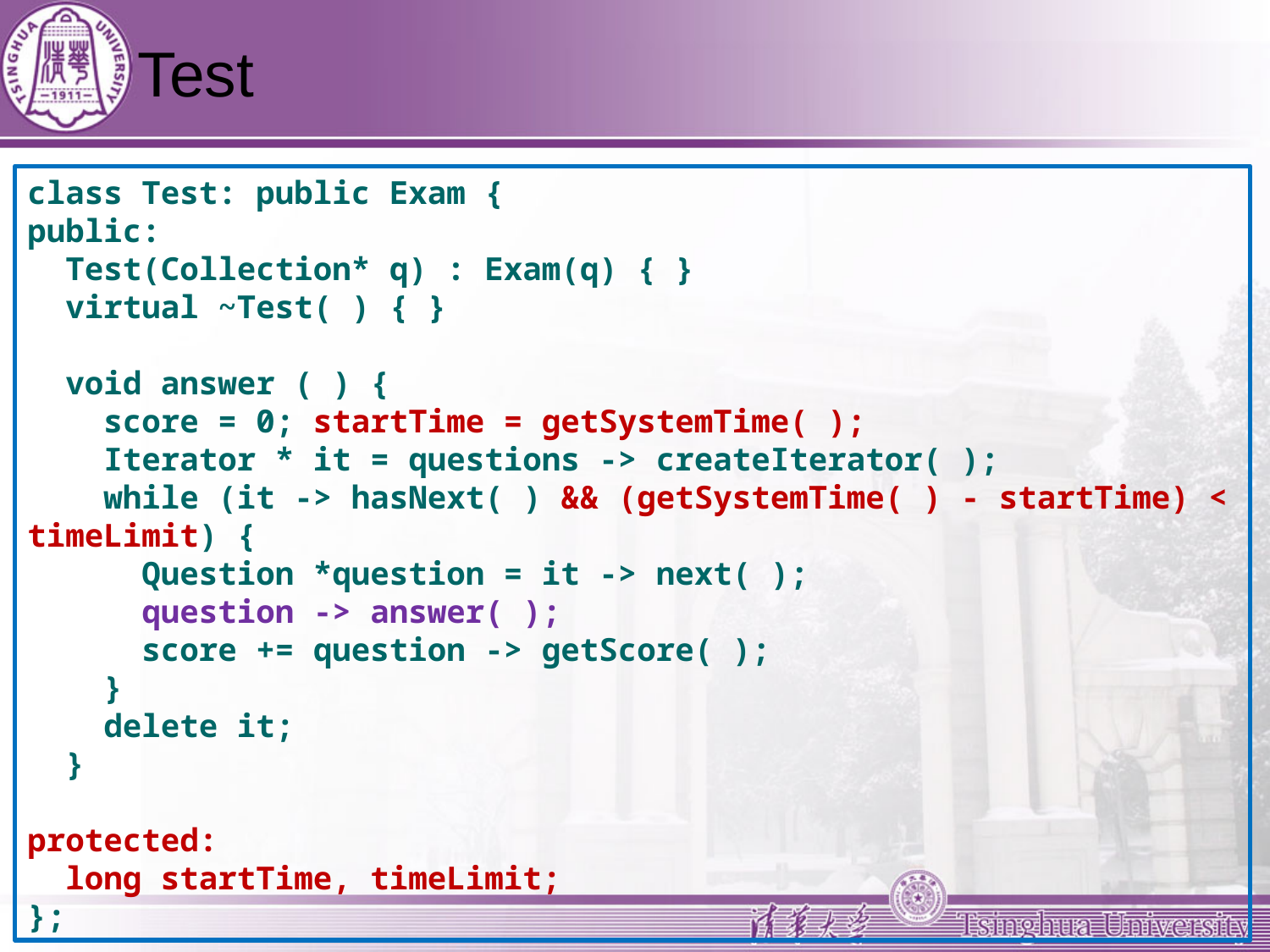

# Test
class Test: public Exam {
public:
  Test(Collection* q) : Exam(q) { }
  virtual ~Test( ) { }

  void answer ( ) {
    score = 0; startTime = getSystemTime( );
    Iterator * it = questions -> createIterator( );
    while (it -> hasNext( ) && (getSystemTime( ) - startTime) < timeLimit) {
      Question *question = it -> next( );
      question -> answer( );
      score += question -> getScore( );
    }
    delete it;
  }

protected:
  long startTime, timeLimit;
};